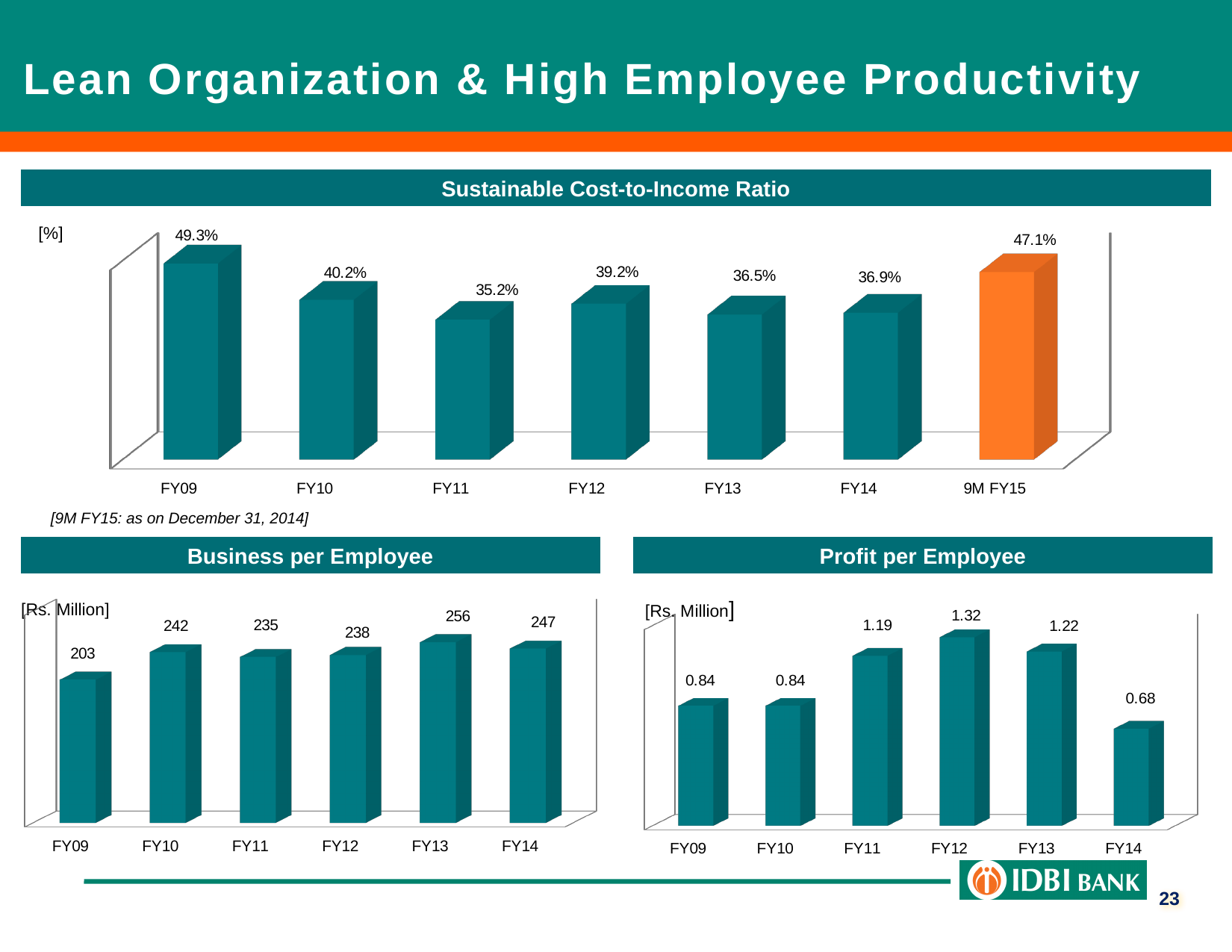

Lean Organization & High Employee Productivity
Sustainable Cost-to-Income Ratio

[unsupported chart]

[%]
[9M FY15: as on December 31, 2014]
Business per Employee
Profit per Employee

[unsupported chart]

[Rs. Million]
[Rs. Million]

[unsupported chart]

23